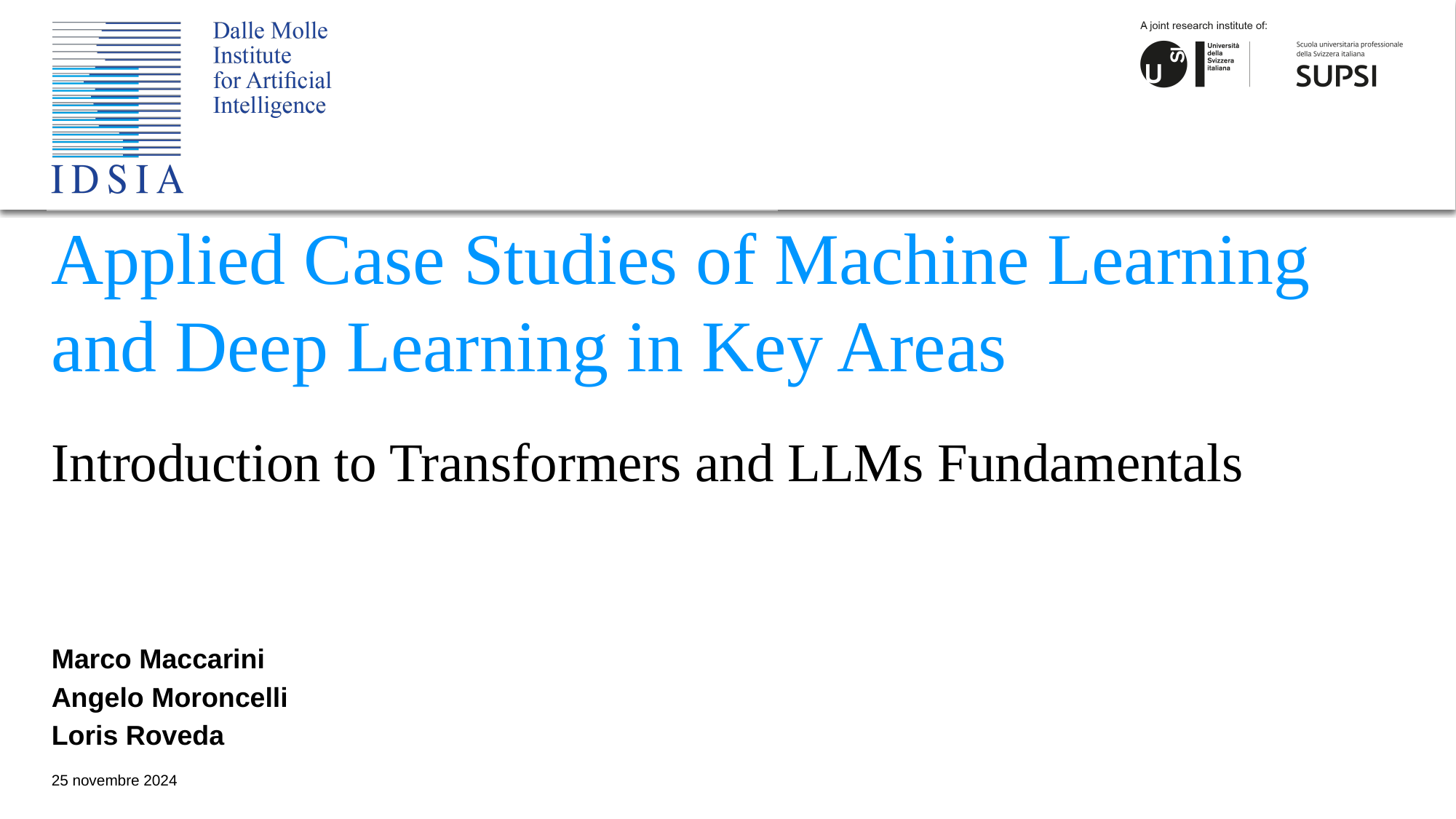

# Applied Case Studies of Machine Learning and Deep Learning in Key Areas
Introduction to Transformers and LLMs Fundamentals
Marco Maccarini
Angelo Moroncelli
Loris Roveda
25 novembre 2024